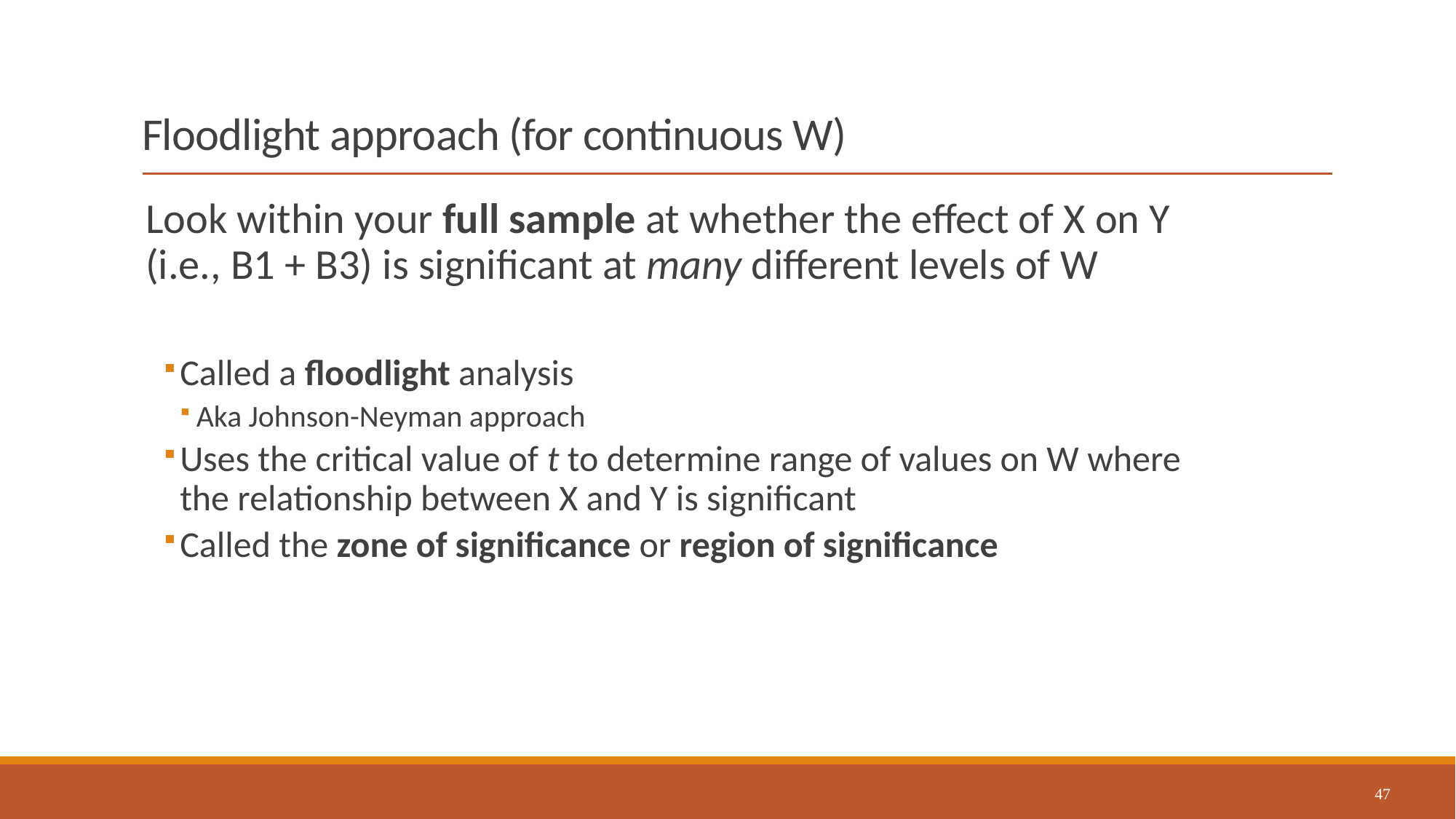

# Floodlight approach (for continuous W)
Look within your full sample at whether the effect of X on Y (i.e., B1 + B3) is significant at many different levels of W

Called a floodlight analysis
Aka Johnson-Neyman approach
Uses the critical value of t to determine range of values on W where the relationship between X and Y is significant
Called the zone of significance or region of significance
47